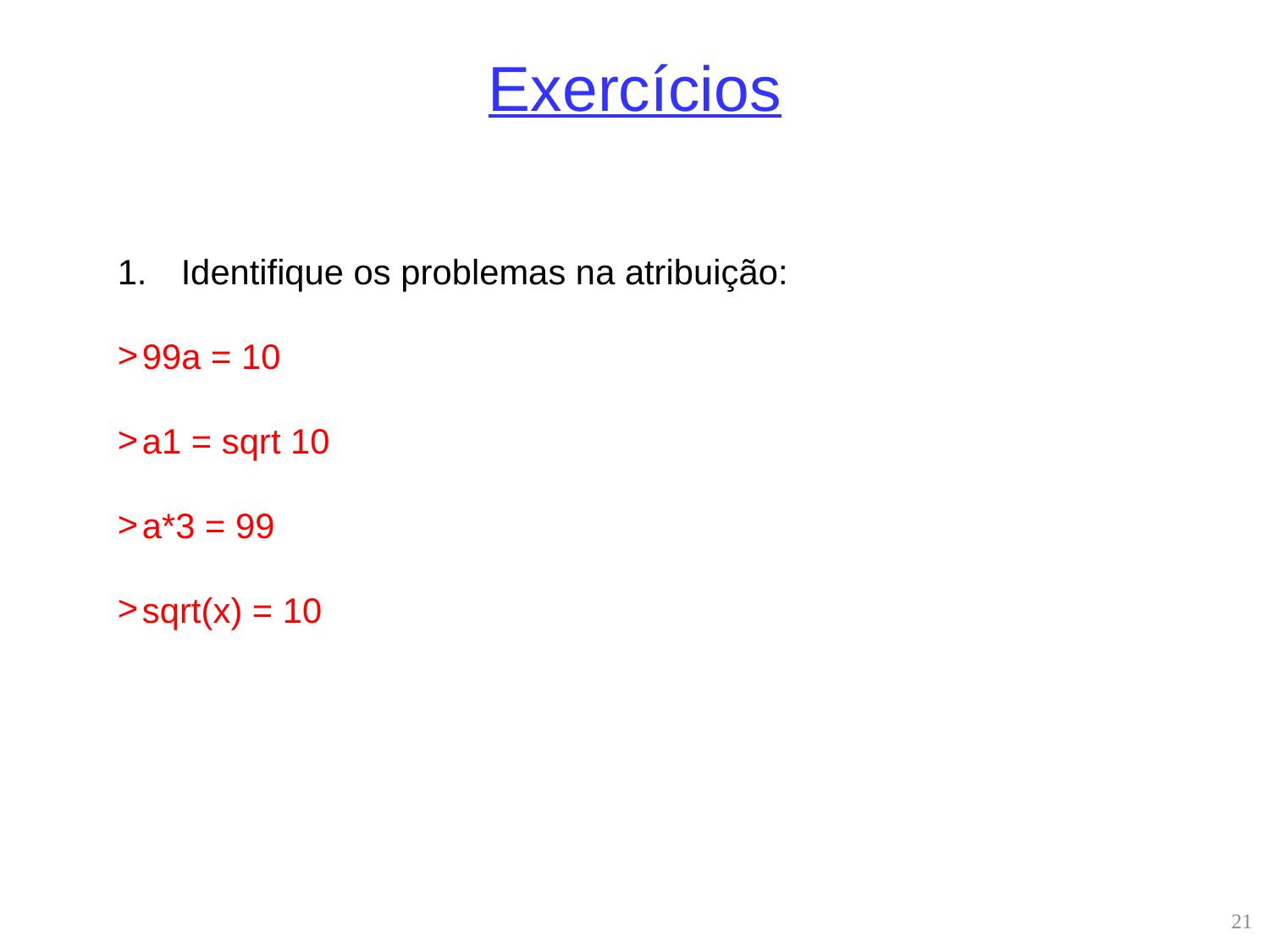

# Exercícios
Identifique os problemas na atribuição:
99a = 10
a1 = sqrt 10
a*3 = 99
sqrt(x) = 10
21